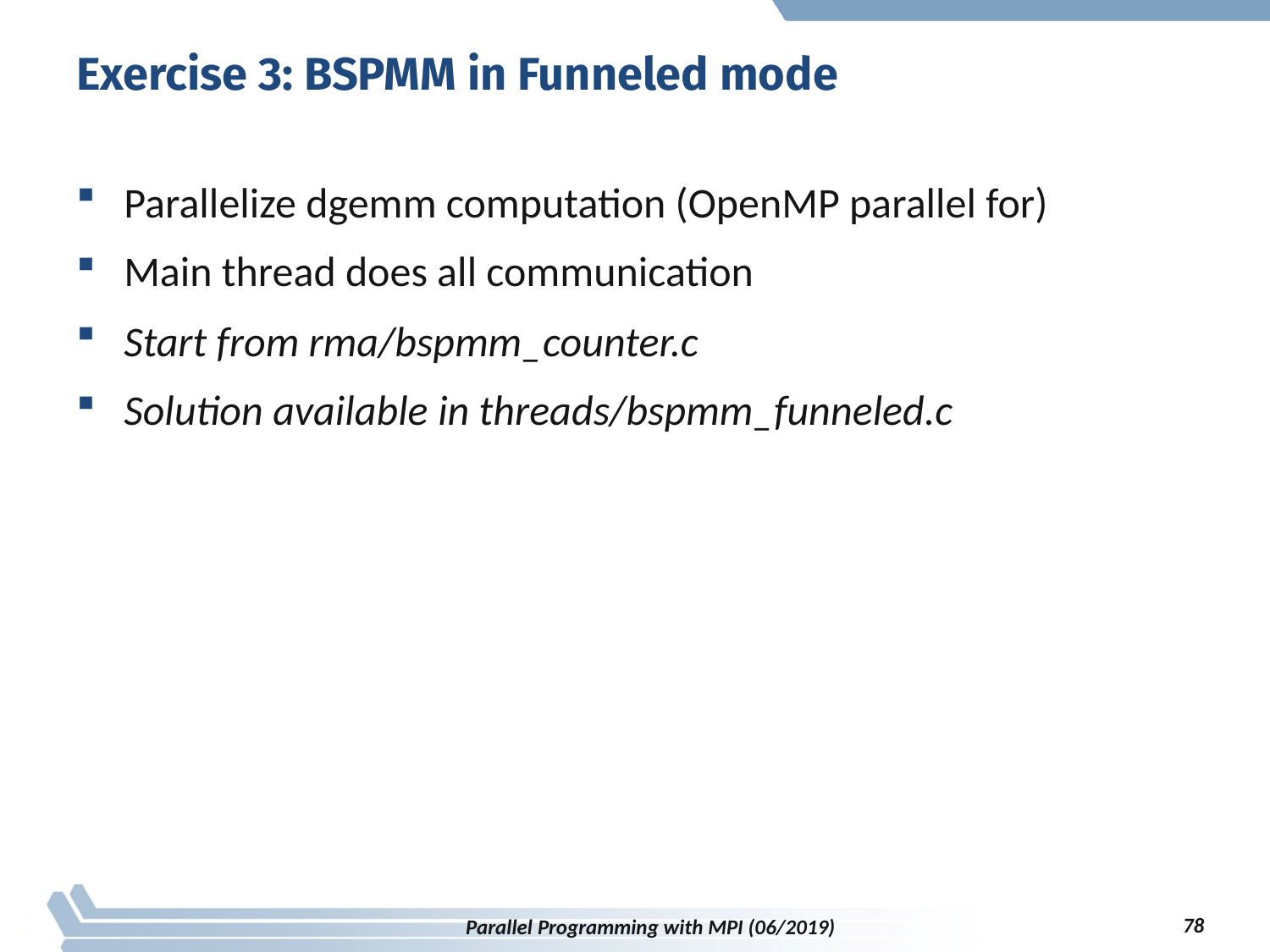

# Exercise 3: BSPMM in Funneled mode
Parallelize dgemm computation (OpenMP parallel for)
Main thread does all communication
Start from rma/bspmm_counter.c
Solution available in threads/bspmm_funneled.c
78
Parallel Programming with MPI (06/2019)